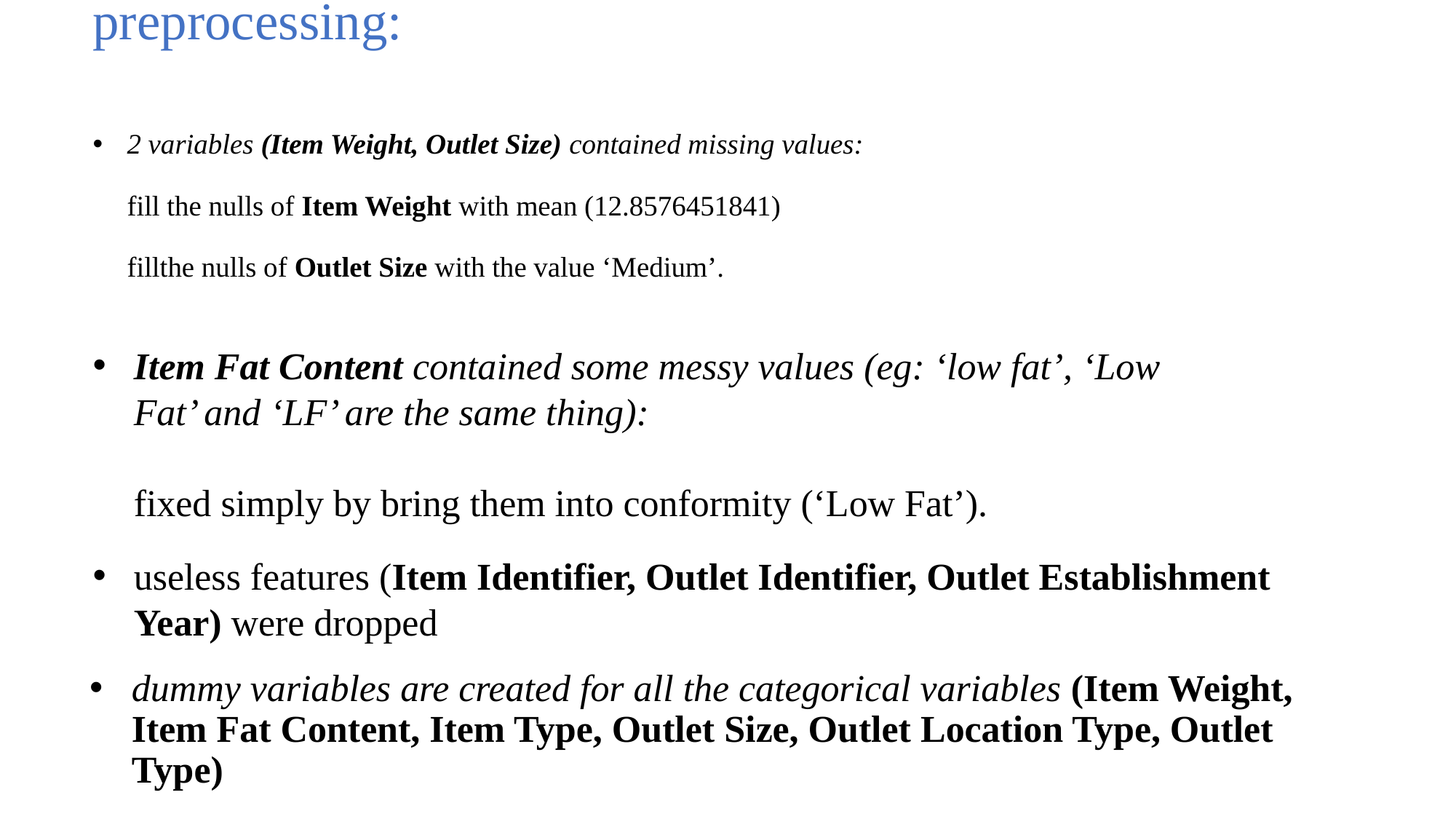

preprocessing:

# 2 variables (Item Weight, Outlet Size) contained missing values: fill the nulls of Item Weight with mean (12.8576451841) fillthe nulls of Outlet Size with the value ‘Medium’.
Item Fat Content contained some messy values (eg: ‘low fat’, ‘Low Fat’ and ‘LF’ are the same thing):
fixed simply by bring them into conformity (‘Low Fat’).
useless features (Item Identifier, Outlet Identifier, Outlet Establishment Year) were dropped
dummy variables are created for all the categorical variables (Item Weight, Item Fat Content, Item Type, Outlet Size, Outlet Location Type, Outlet Type)